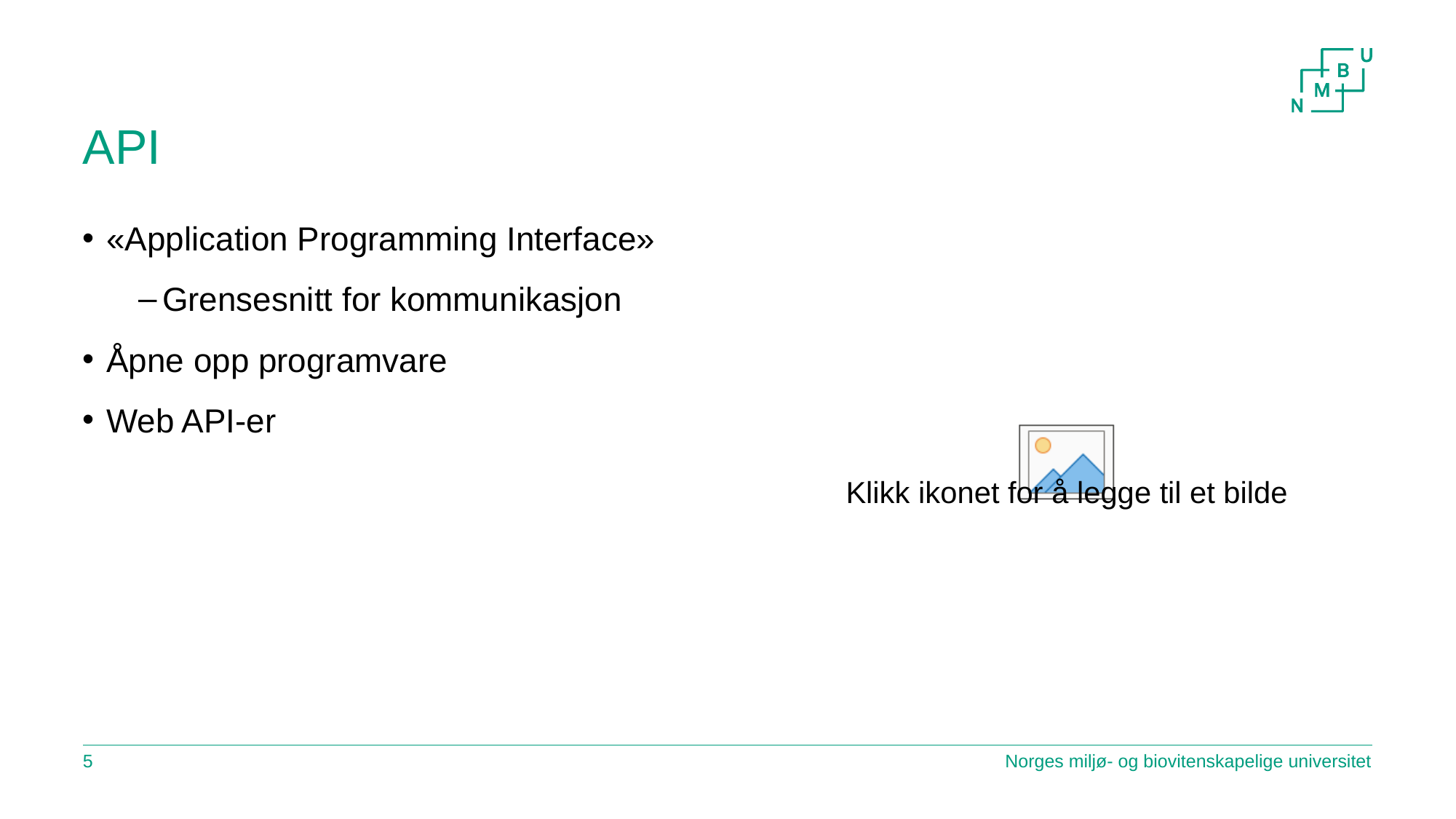

# API
«Application Programming Interface»
Grensesnitt for kommunikasjon
Åpne opp programvare
Web API-er

5
Norges miljø- og biovitenskapelige universitet